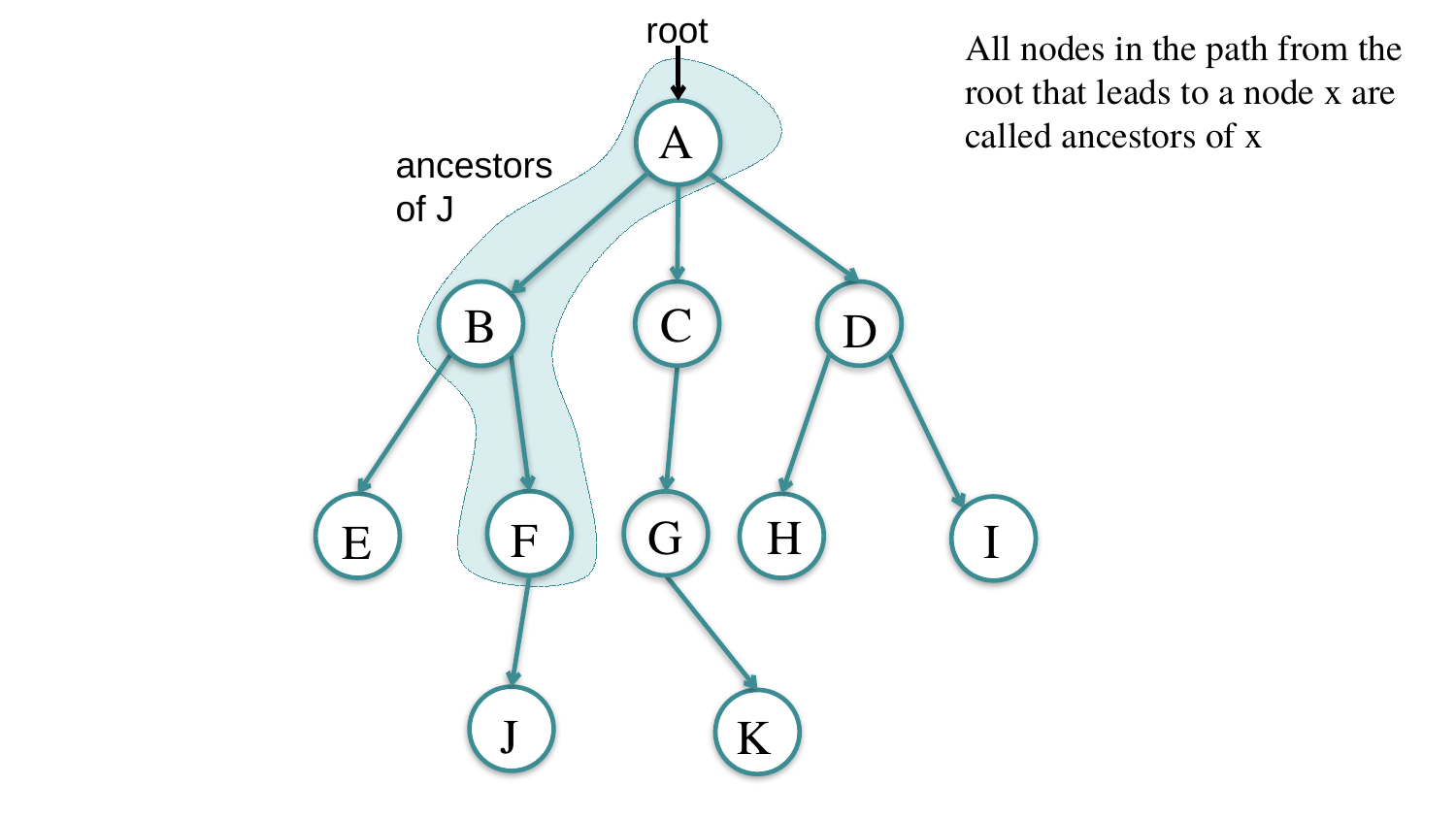

root
All nodes in the path from the root that leads to a node x are called ancestors of x

A
ancestors of J

C
B
D

G
H
F
I
E

J
K